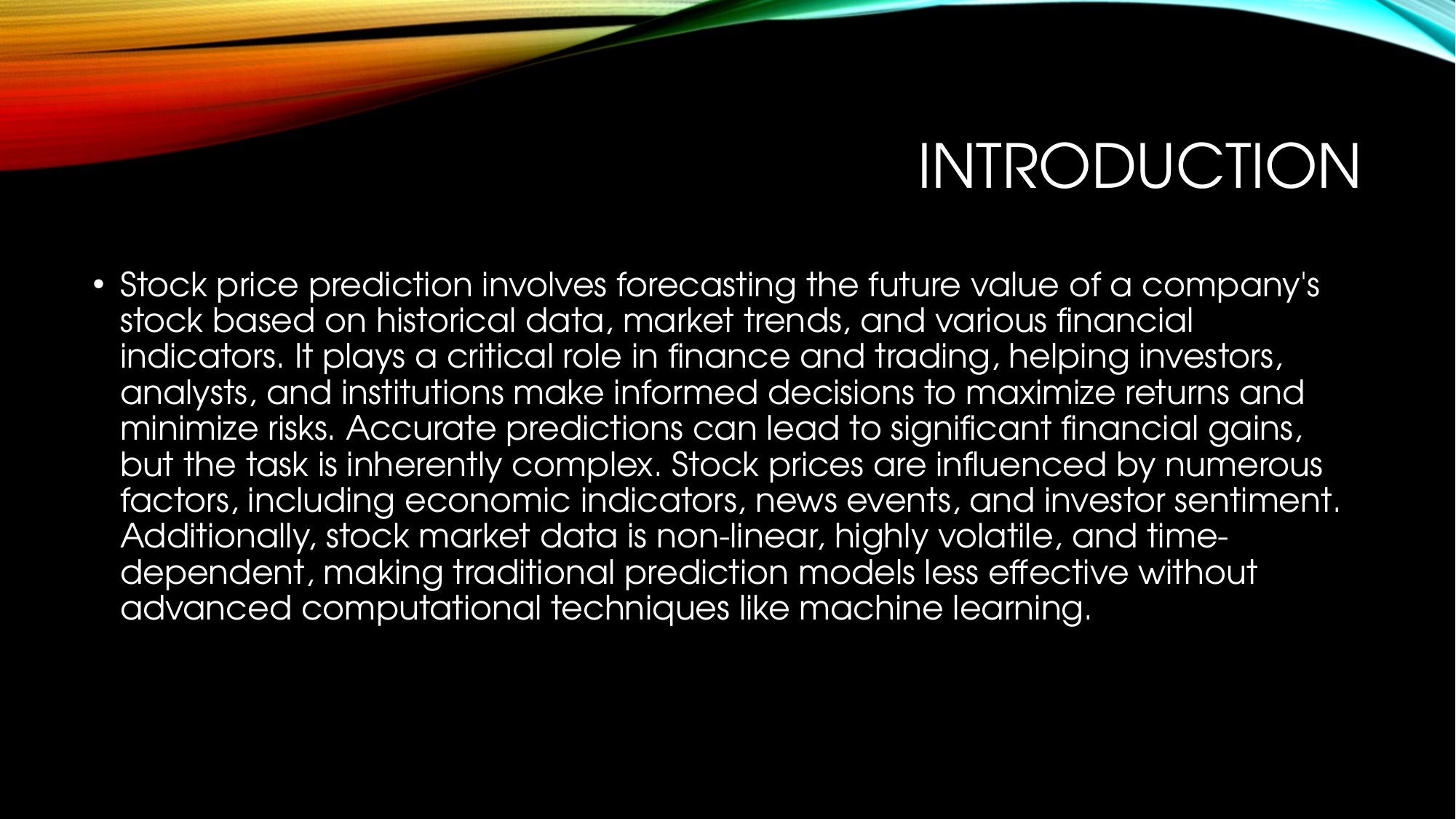

# Introduction
Stock price prediction involves forecasting the future value of a company's stock based on historical data, market trends, and various financial indicators. It plays a critical role in finance and trading, helping investors, analysts, and institutions make informed decisions to maximize returns and minimize risks. Accurate predictions can lead to significant financial gains, but the task is inherently complex. Stock prices are influenced by numerous factors, including economic indicators, news events, and investor sentiment. Additionally, stock market data is non-linear, highly volatile, and time-dependent, making traditional prediction models less effective without advanced computational techniques like machine learning.